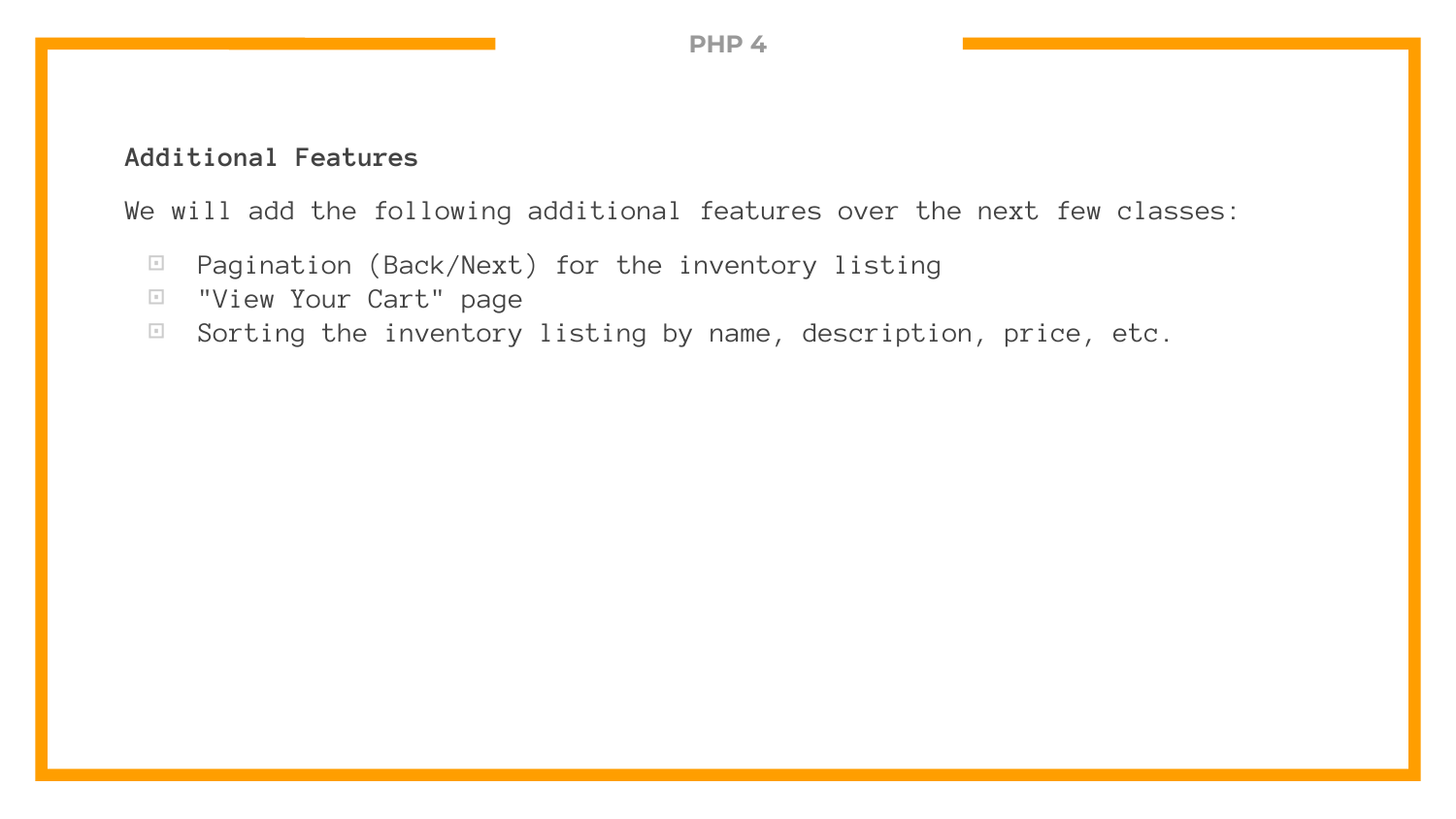

# PHP 4
Additional Features
We will add the following additional features over the next few classes:
Pagination (Back/Next) for the inventory listing
"View Your Cart" page
Sorting the inventory listing by name, description, price, etc.